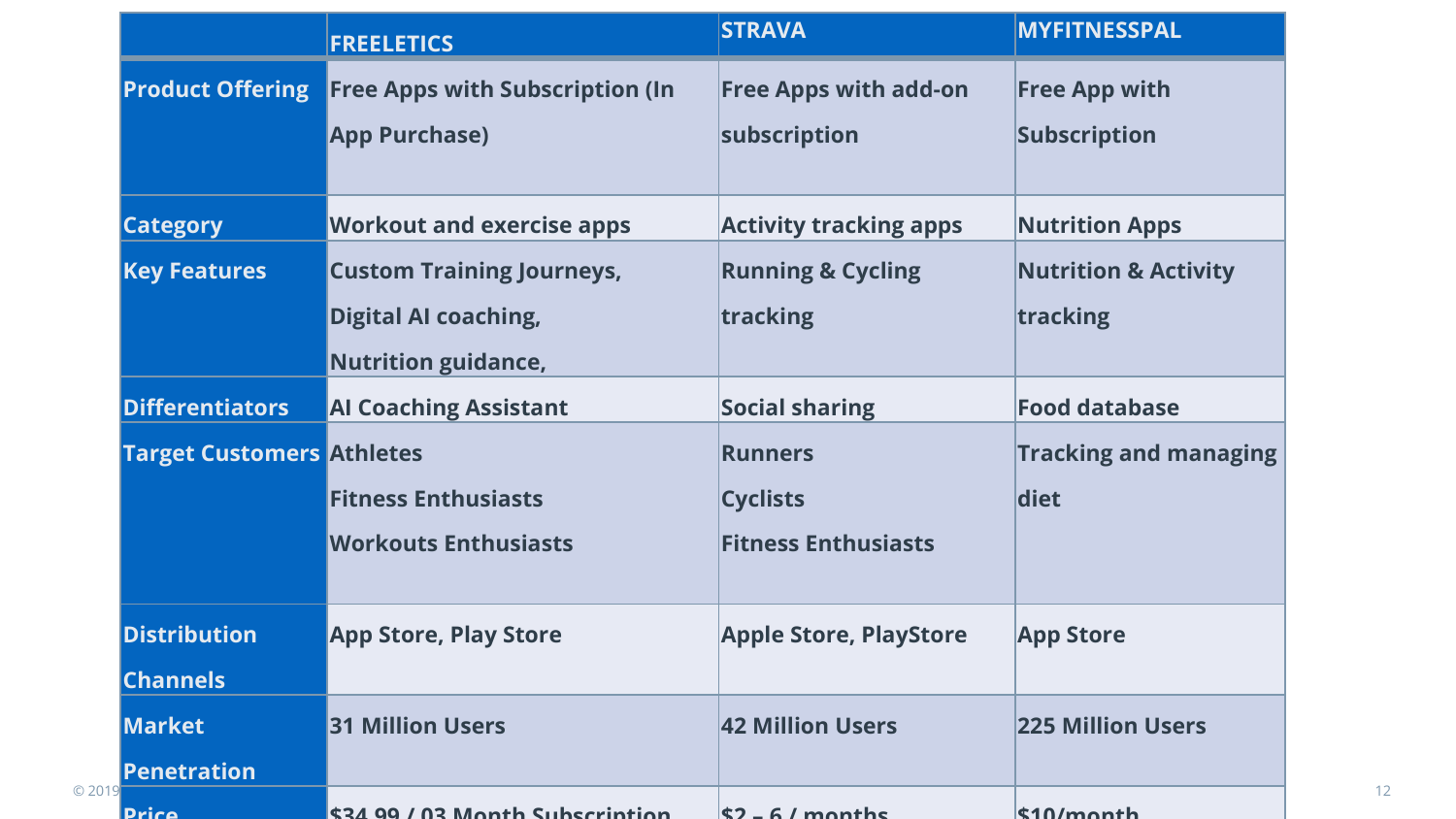

|  | FREELETICS | STRAVA | MYFITNESSPAL |
| --- | --- | --- | --- |
| Product Offering | Free Apps with Subscription (In App Purchase) | Free Apps with add-on subscription | Free App with Subscription |
| Category | Workout and exercise apps | Activity tracking apps | Nutrition Apps |
| Key Features | Custom Training Journeys, Digital AI coaching, Nutrition guidance, | Running & Cycling tracking | Nutrition & Activity tracking |
| Differentiators | AI Coaching Assistant | Social sharing | Food database |
| Target Customers | Athletes Fitness Enthusiasts Workouts Enthusiasts | Runners Cyclists Fitness Enthusiasts | Tracking and managing diet |
| Distribution Channels | App Store, Play Store | Apple Store, PlayStore | App Store |
| Market Penetration | 31 Million Users | 42 Million Users | 225 Million Users |
| Price | $34.99 / 03 Month Subscription | $2 – 6 / months | $10/month |
| Revenue | $10 Millions | $1 Million | $03 Millions |
# Competitors
© 2019 Udacity.  All rights reserved.
12